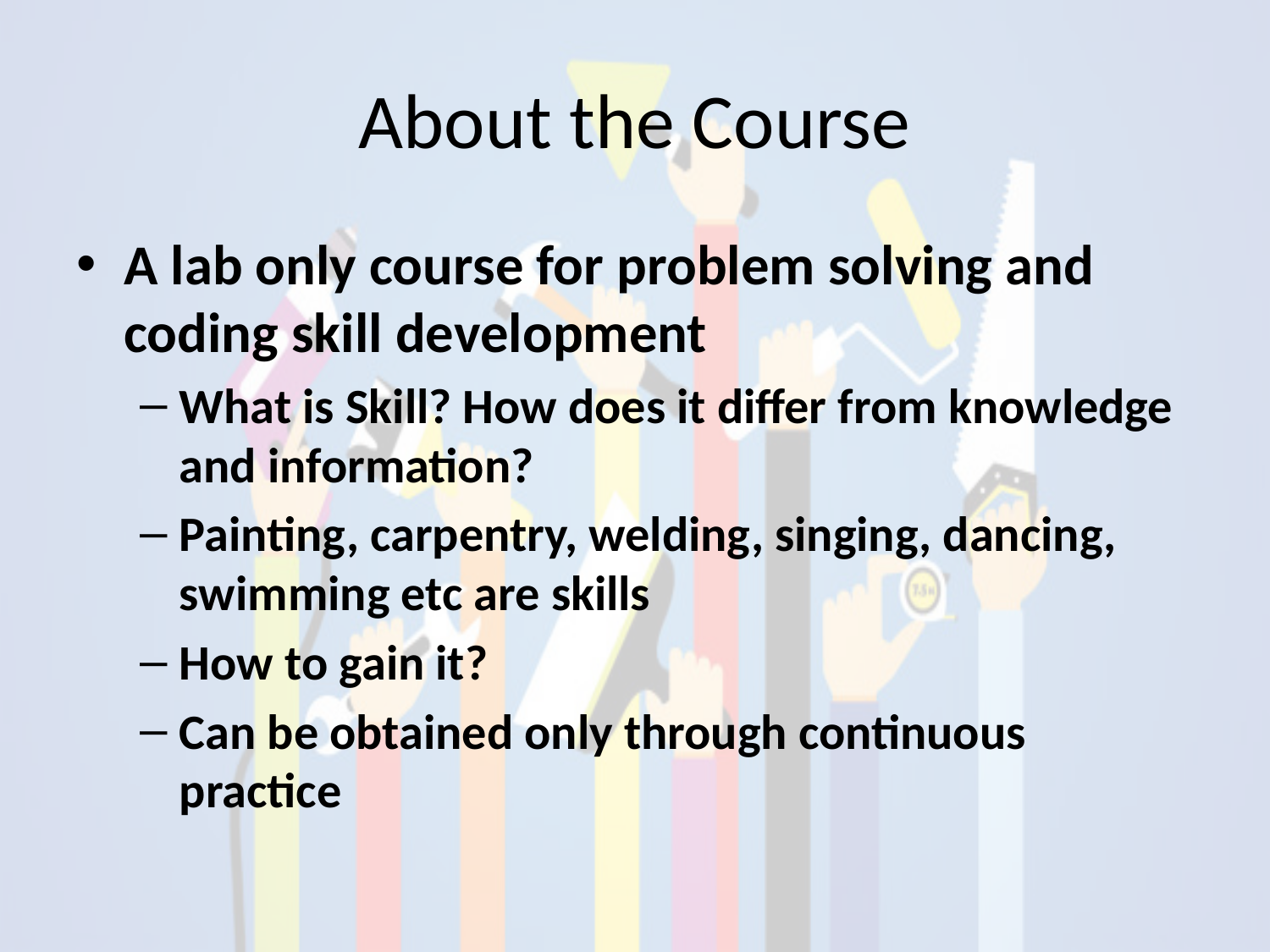

# About the Course
A lab only course for problem solving and coding skill development
What is Skill? How does it differ from knowledge and information?
Painting, carpentry, welding, singing, dancing, swimming etc are skills
How to gain it?
Can be obtained only through continuous practice